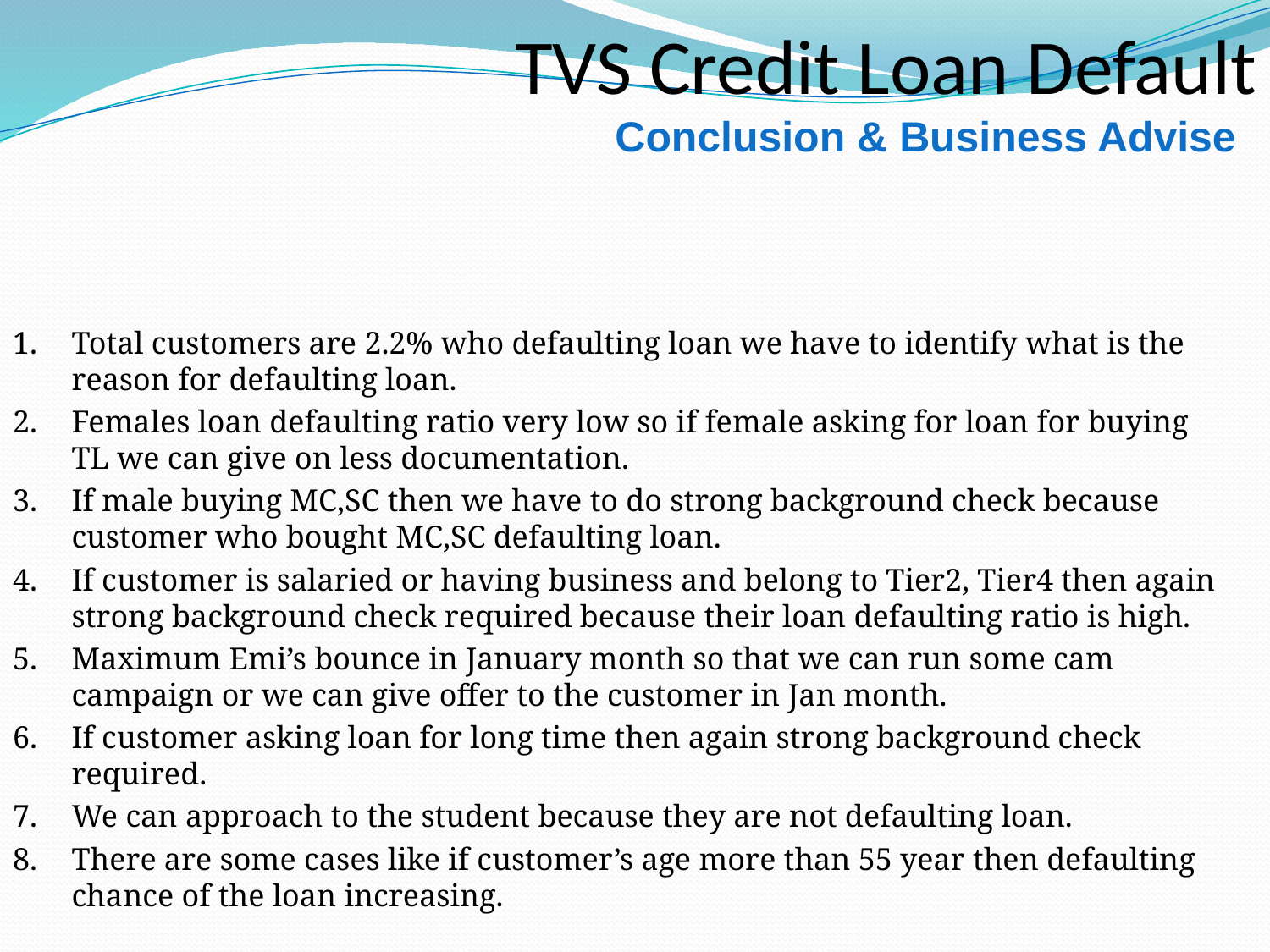

TVS Credit Loan Default
Conclusion & Business Advise
Total customers are 2.2% who defaulting loan we have to identify what is the reason for defaulting loan.
Females loan defaulting ratio very low so if female asking for loan for buying TL we can give on less documentation.
If male buying MC,SC then we have to do strong background check because customer who bought MC,SC defaulting loan.
If customer is salaried or having business and belong to Tier2, Tier4 then again strong background check required because their loan defaulting ratio is high.
Maximum Emi’s bounce in January month so that we can run some cam campaign or we can give offer to the customer in Jan month.
If customer asking loan for long time then again strong background check required.
We can approach to the student because they are not defaulting loan.
There are some cases like if customer’s age more than 55 year then defaulting chance of the loan increasing.